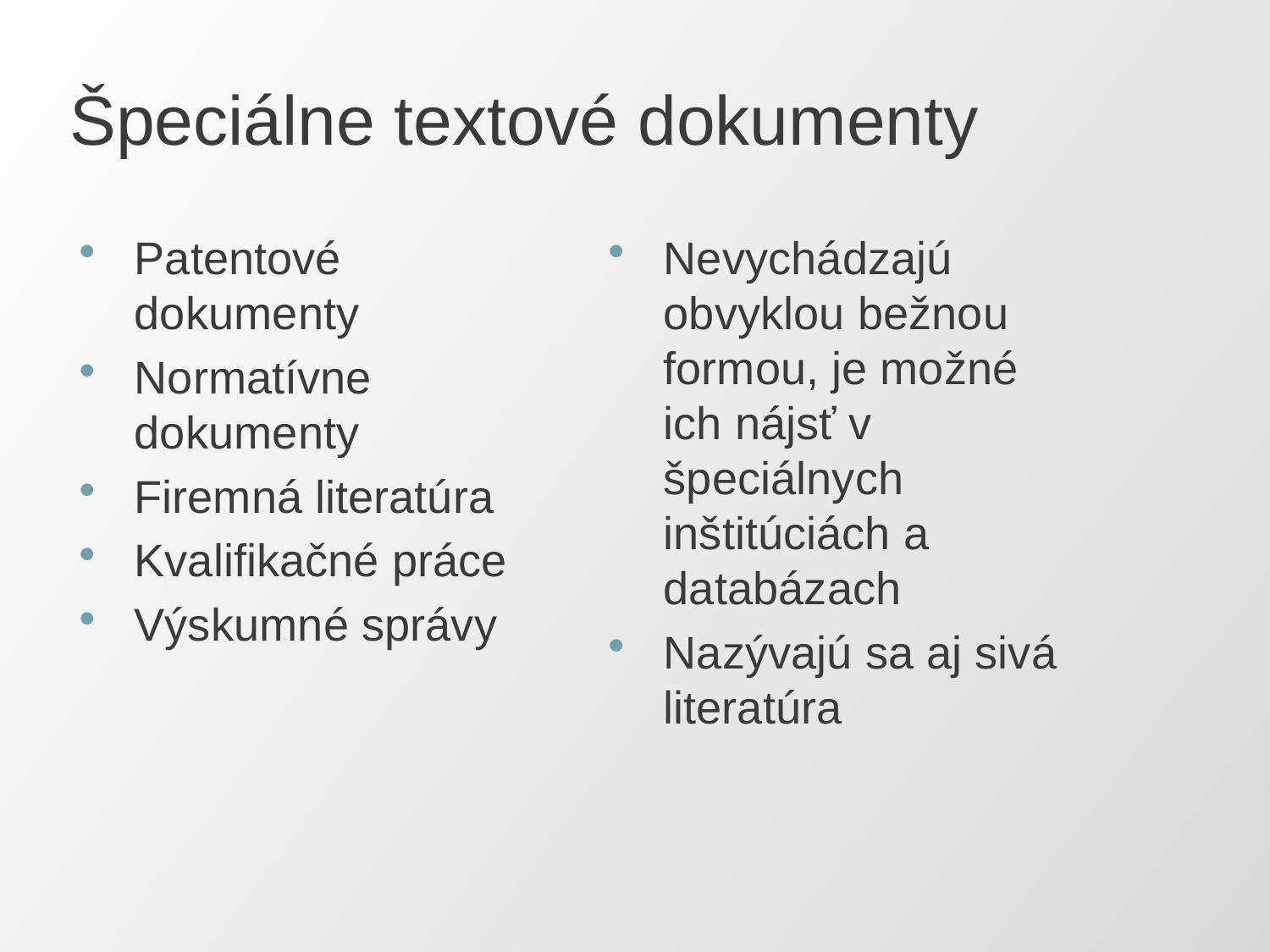

# Špeciálne textové dokumenty
Patentové dokumenty
Normatívne dokumenty
Firemná literatúra
Kvalifikačné práce
Výskumné správy
Nevychádzajú obvyklou bežnou formou, je možné ich nájsť v špeciálnych inštitúciách a databázach
Nazývajú sa aj sivá  literatúra